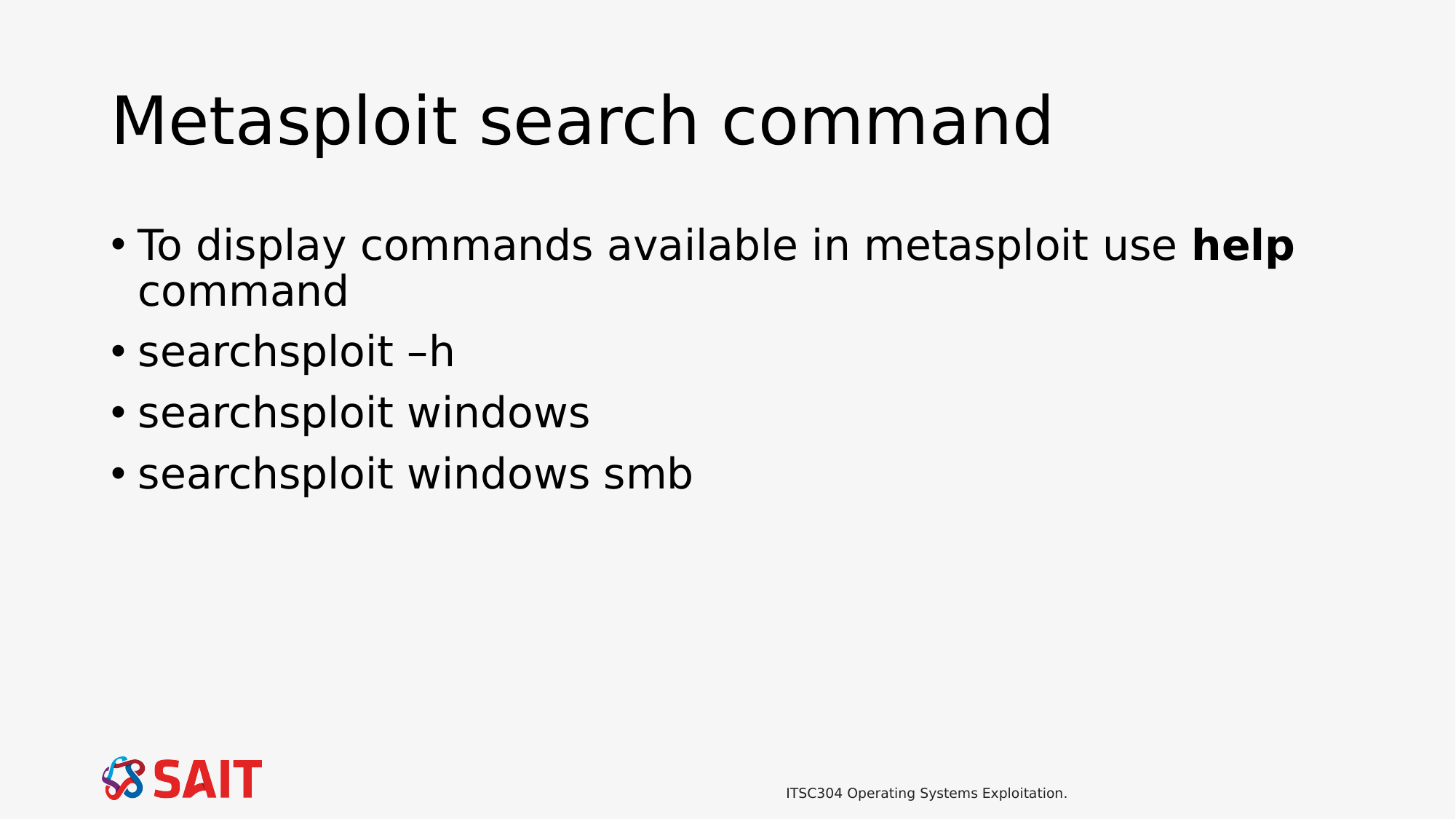

# Metasploit search command
To display commands available in metasploit use help command
searchsploit –h
searchsploit windows
searchsploit windows smb
ITSC304 Operating Systems Exploitation.